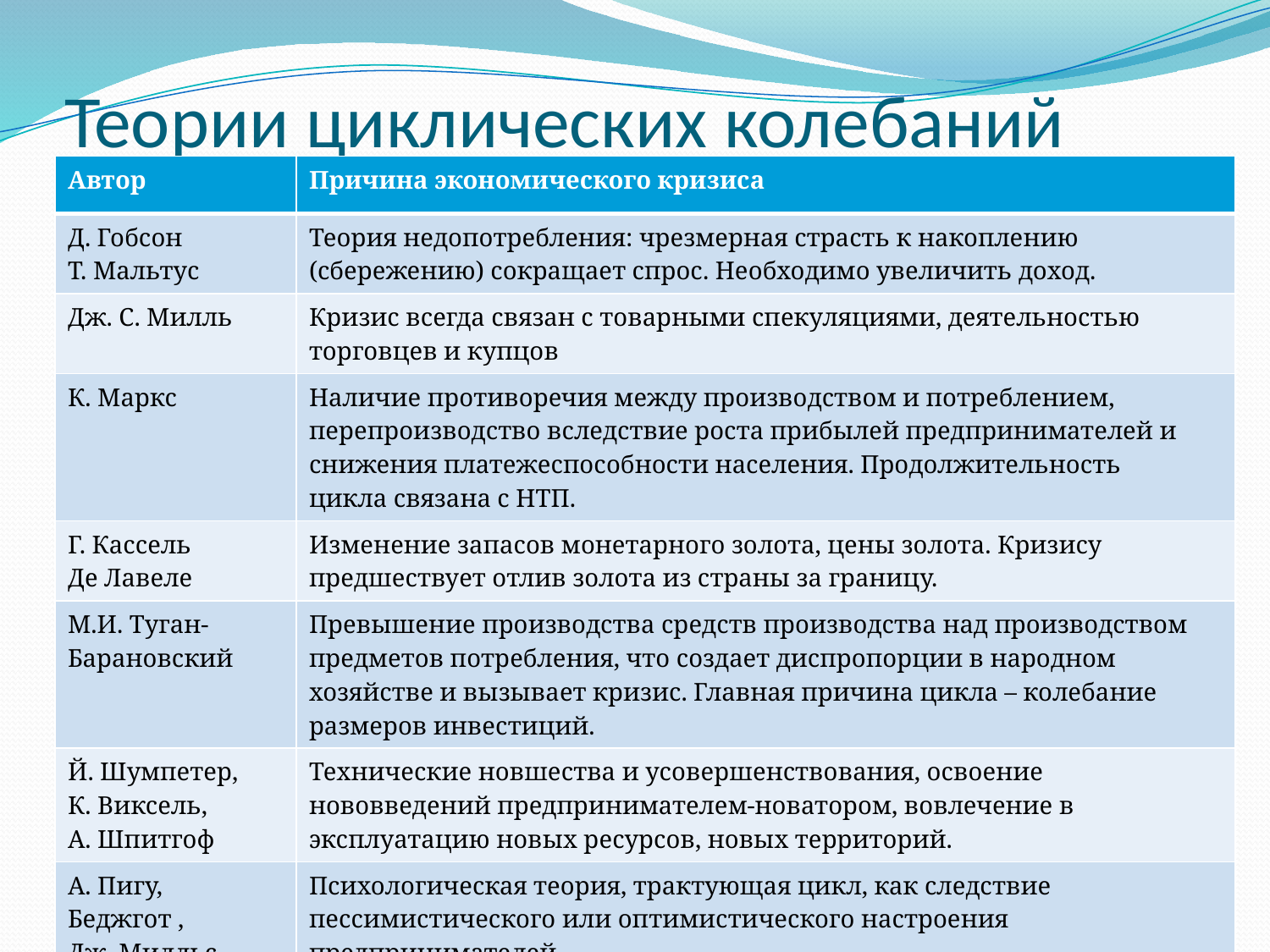

# Теории циклических колебаний
| Автор | Причина экономического кризиса |
| --- | --- |
| Д. Гобсон Т. Мальтус | Теория недопотребления: чрезмерная страсть к накоплению (сбережению) сокращает спрос. Необходимо увеличить доход. |
| Дж. С. Милль | Кризис всегда связан с товарными спекуляциями, деятельностью торговцев и купцов |
| К. Маркс | Наличие противоречия между производством и потреблением, перепроизводство вследствие роста прибылей предпринимателей и снижения платежеспособности населения. Продолжительность цикла связана с НТП. |
| Г. Кассель Де Лавеле | Изменение запасов монетарного золота, цены золота. Кризису предшествует отлив золота из страны за границу. |
| М.И. Туган- Барановский | Превышение производства средств производства над производством предметов потребления, что создает диспропорции в народном хозяйстве и вызывает кризис. Главная причина цикла – колебание размеров инвестиций. |
| Й. Шумпетер, К. Виксель, А. Шпитгоф | Технические новшества и усовершенствования, освоение нововведений предпринимателем-новатором, вовлечение в эксплуатацию новых ресурсов, новых территорий. |
| А. Пигу, Беджгот , Дж. Милльс | Психологическая теория, трактующая цикл, как следствие пессимистического или оптимистического настроения предпринимателей. |